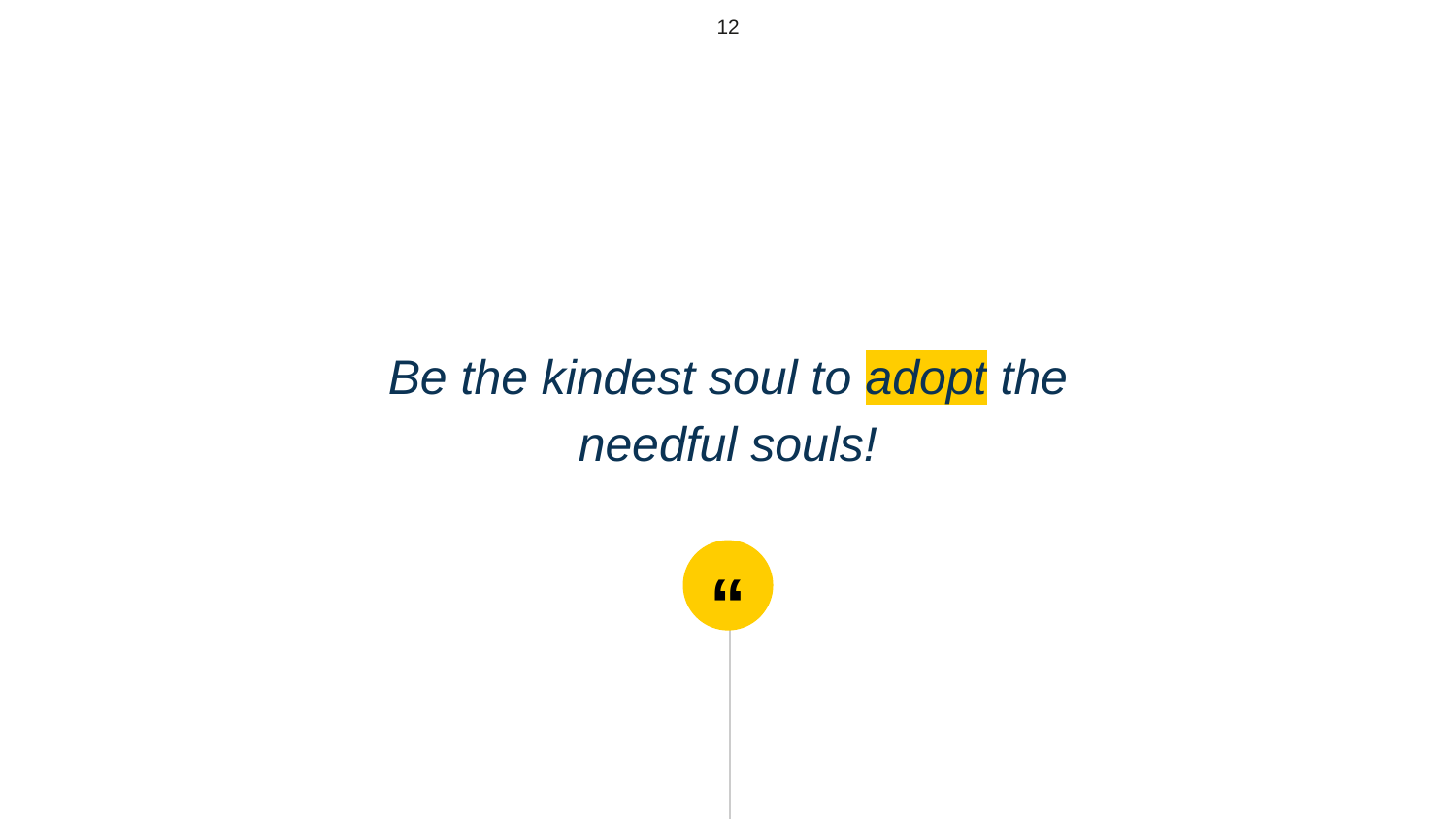

12
Be the kindest soul to adopt the needful souls!